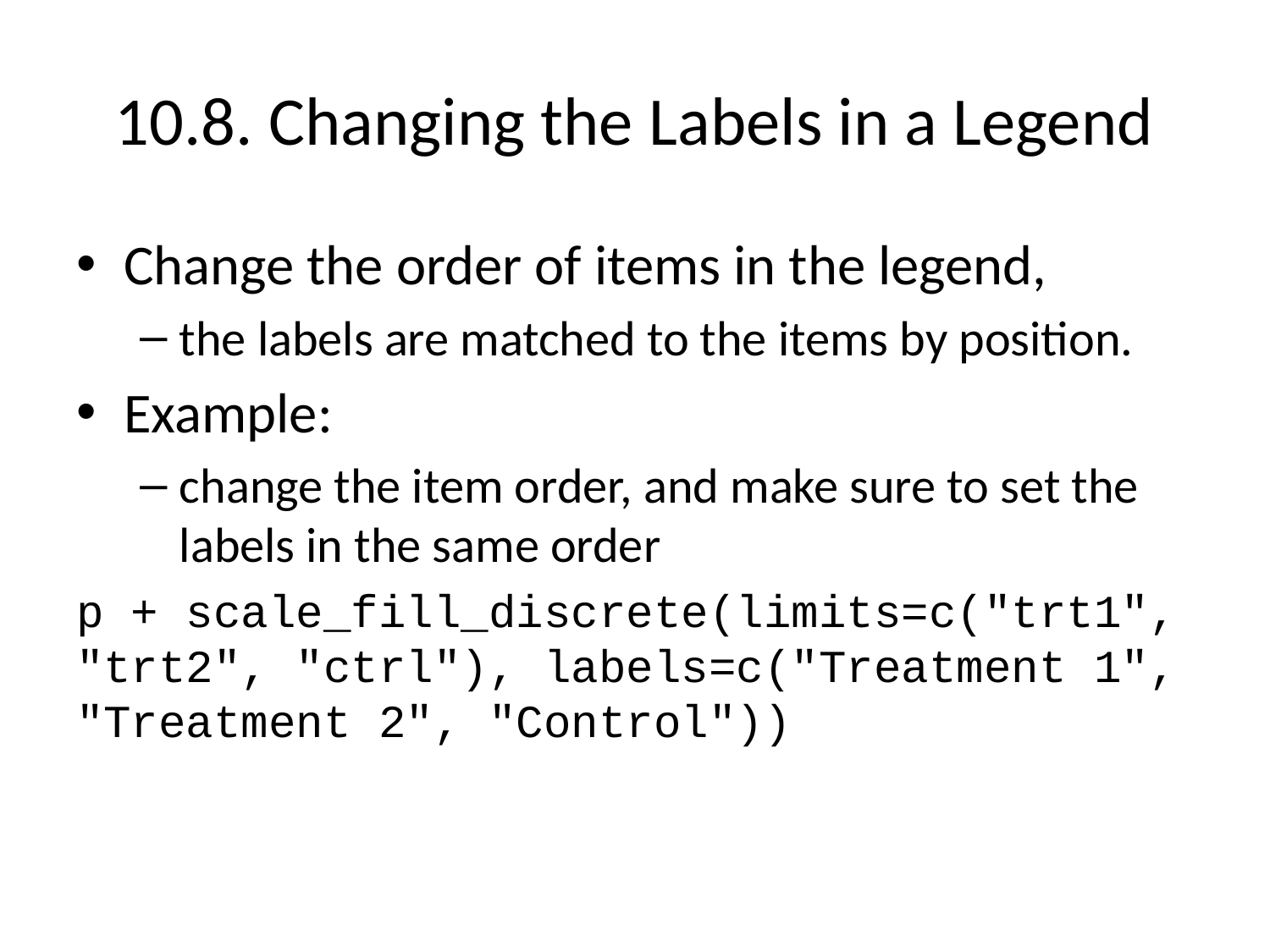

# 10.8. Changing the Labels in a Legend
Change the order of items in the legend,
the labels are matched to the items by position.
Example:
change the item order, and make sure to set the labels in the same order
p + scale_fill_discrete(limits=c("trt1", "trt2", "ctrl"), labels=c("Treatment 1", "Treatment 2", "Control"))